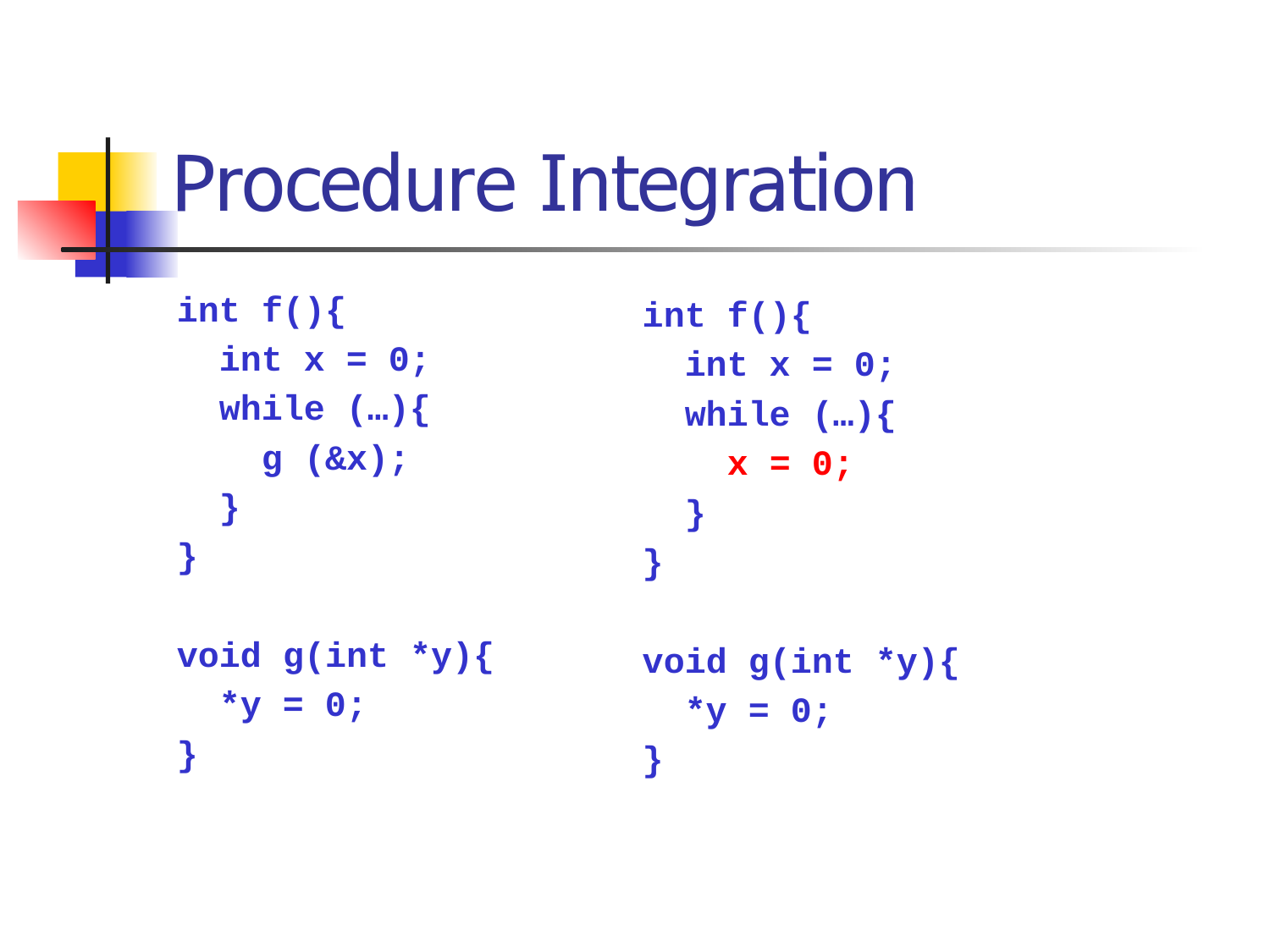

# Procedure Integration
int f(){
  int x = 0;
  while (…){
    g (&x);
  }
}

void g(int *y){
  *y = 0;
}
int f(){
  int x = 0;
  while (…){
    x = 0;
  }
}

void g(int *y){
  *y = 0;
}